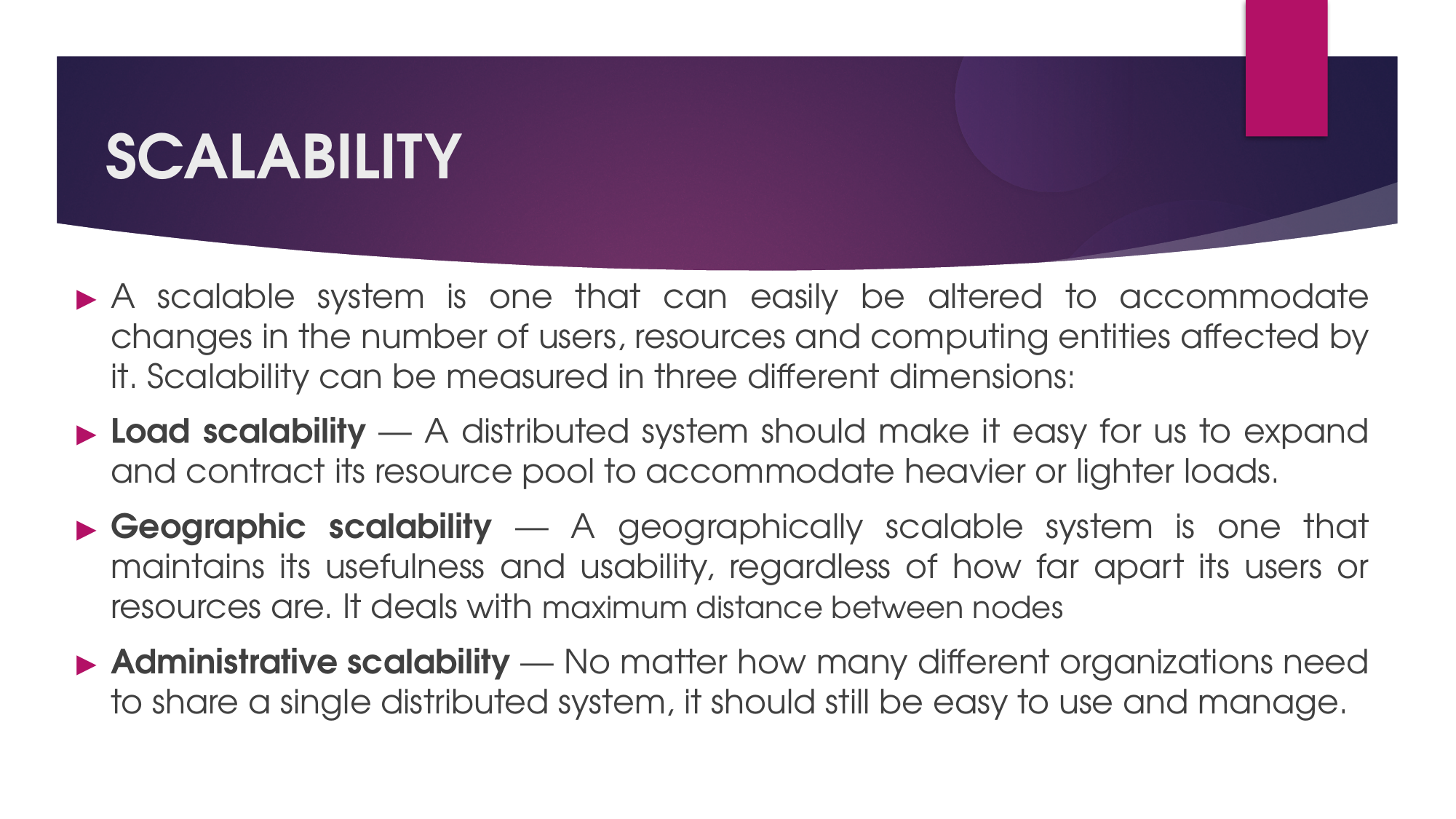

SCALABILITY
A scalable system is one that can easily be altered to accommodate changes in the number of users, resources and computing entities affected by it. Scalability can be measured in three different dimensions:
Load scalability — A distributed system should make it easy for us to expand and contract its resource pool to accommodate heavier or lighter loads.
Geographic scalability — A geographically scalable system is one that maintains its usefulness and usability, regardless of how far apart its users or resources are. It deals with maximum distance between nodes
Administrative scalability — No matter how many different organizations need to share a single distributed system, it should still be easy to use and manage.